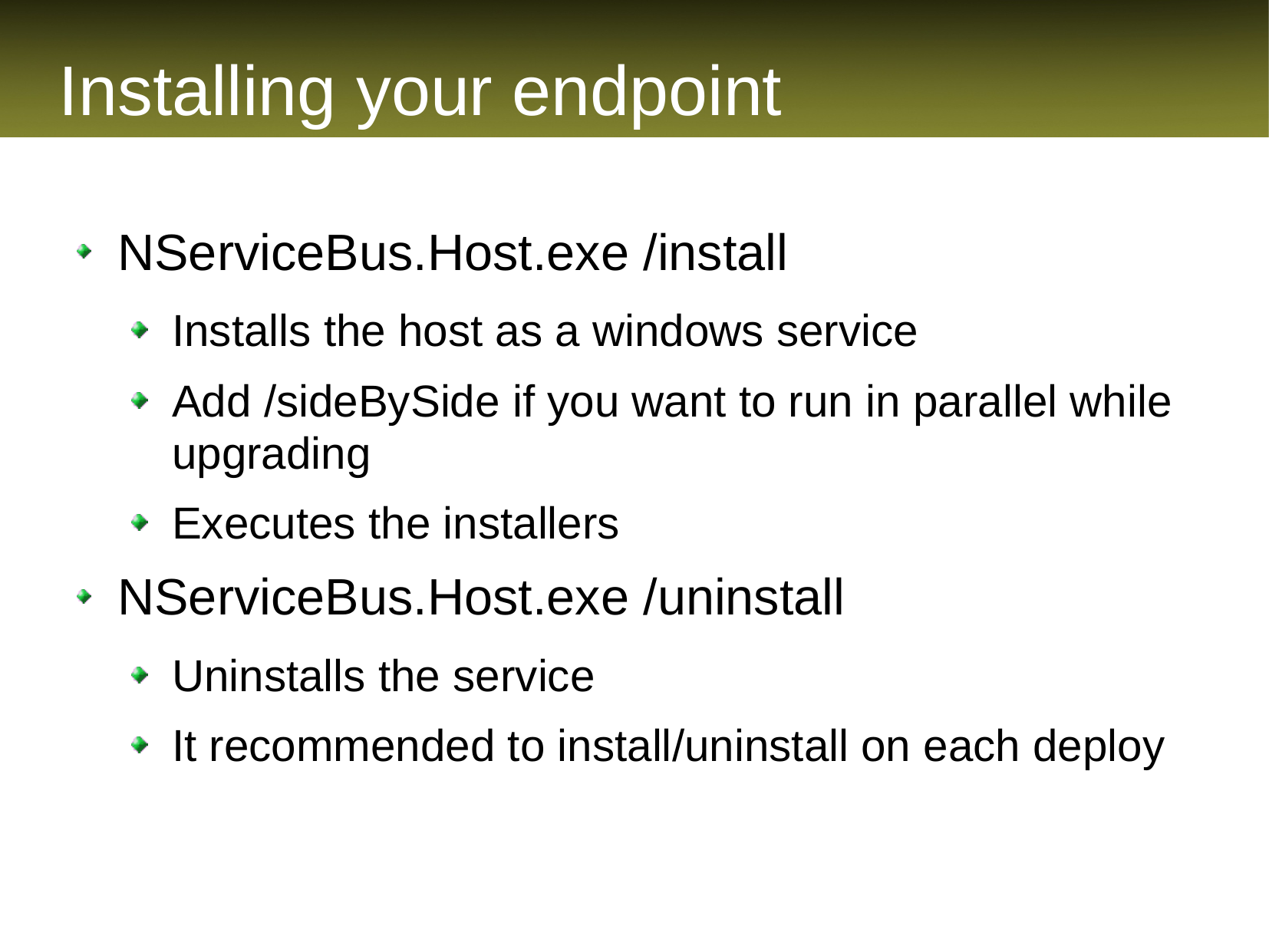

# Installing your endpoint
NServiceBus.Host.exe /install
Installs the host as a windows service
Add /sideBySide if you want to run in parallel while upgrading
Executes the installers
NServiceBus.Host.exe /uninstall
Uninstalls the service
It recommended to install/uninstall on each deploy